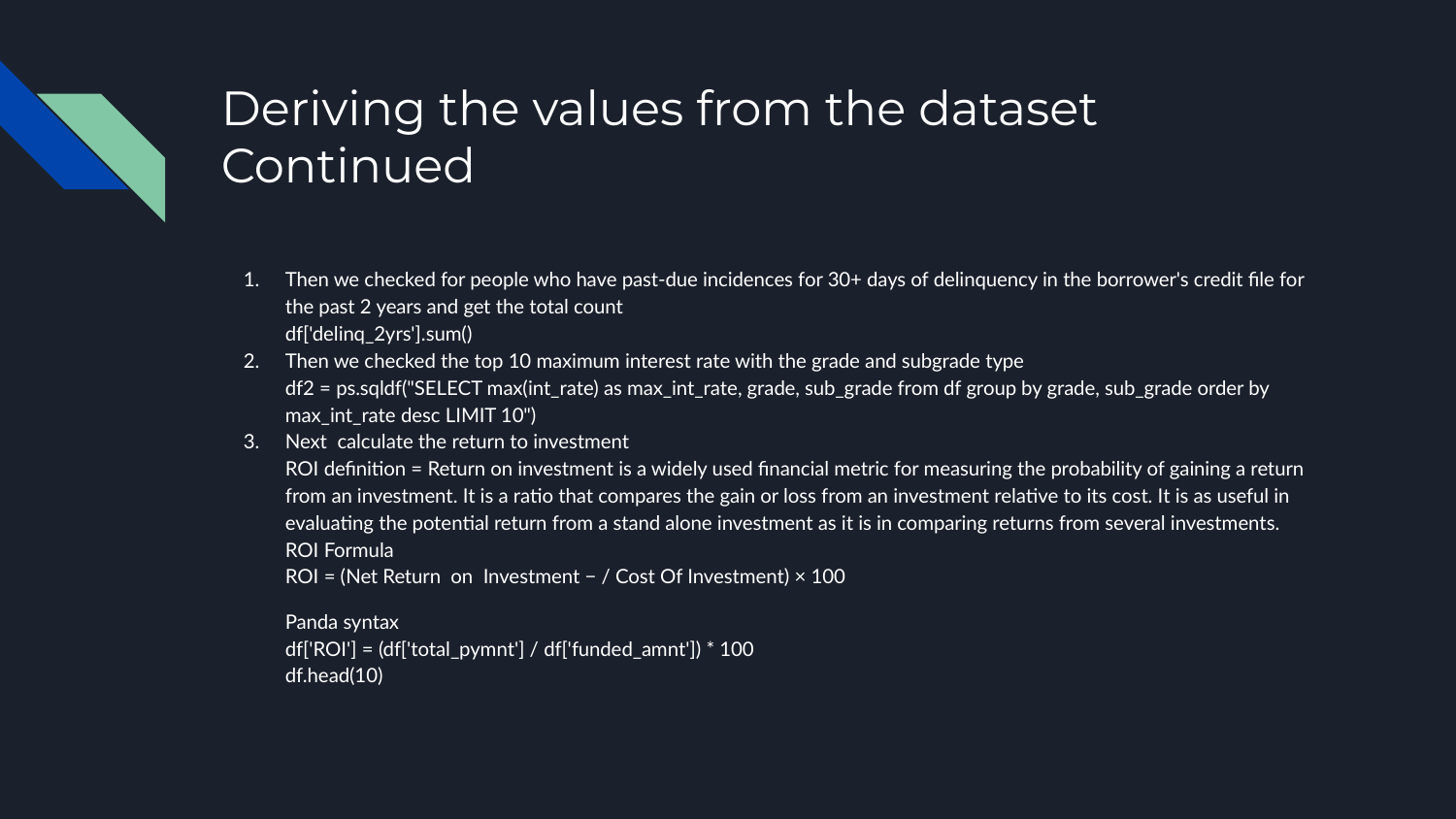

# Deriving the values from the dataset Continued

Then we checked for people who have past-due incidences for 30+ days of delinquency in the borrower's credit file for the past 2 years and get the total count
df['delinq_2yrs'].sum()
Then we checked the top 10 maximum interest rate with the grade and subgrade type
df2 = ps.sqldf("SELECT max(int_rate) as max_int_rate, grade, sub_grade from df group by grade, sub_grade order by max_int_rate desc LIMIT 10")
Next  calculate the return to investment
ROI definition = Return on investment is a widely used financial metric for measuring the probability of gaining a return from an investment. It is a ratio that compares the gain or loss from an investment relative to its cost. It is as useful in evaluating the potential return from a stand alone investment as it is in comparing returns from several investments.
ROI Formula
ROI = (Net Return  on  Investment − / Cost Of Investment) × 100
Panda syntax
df['ROI'] = (df['total_pymnt'] / df['funded_amnt']) * 100
df.head(10)